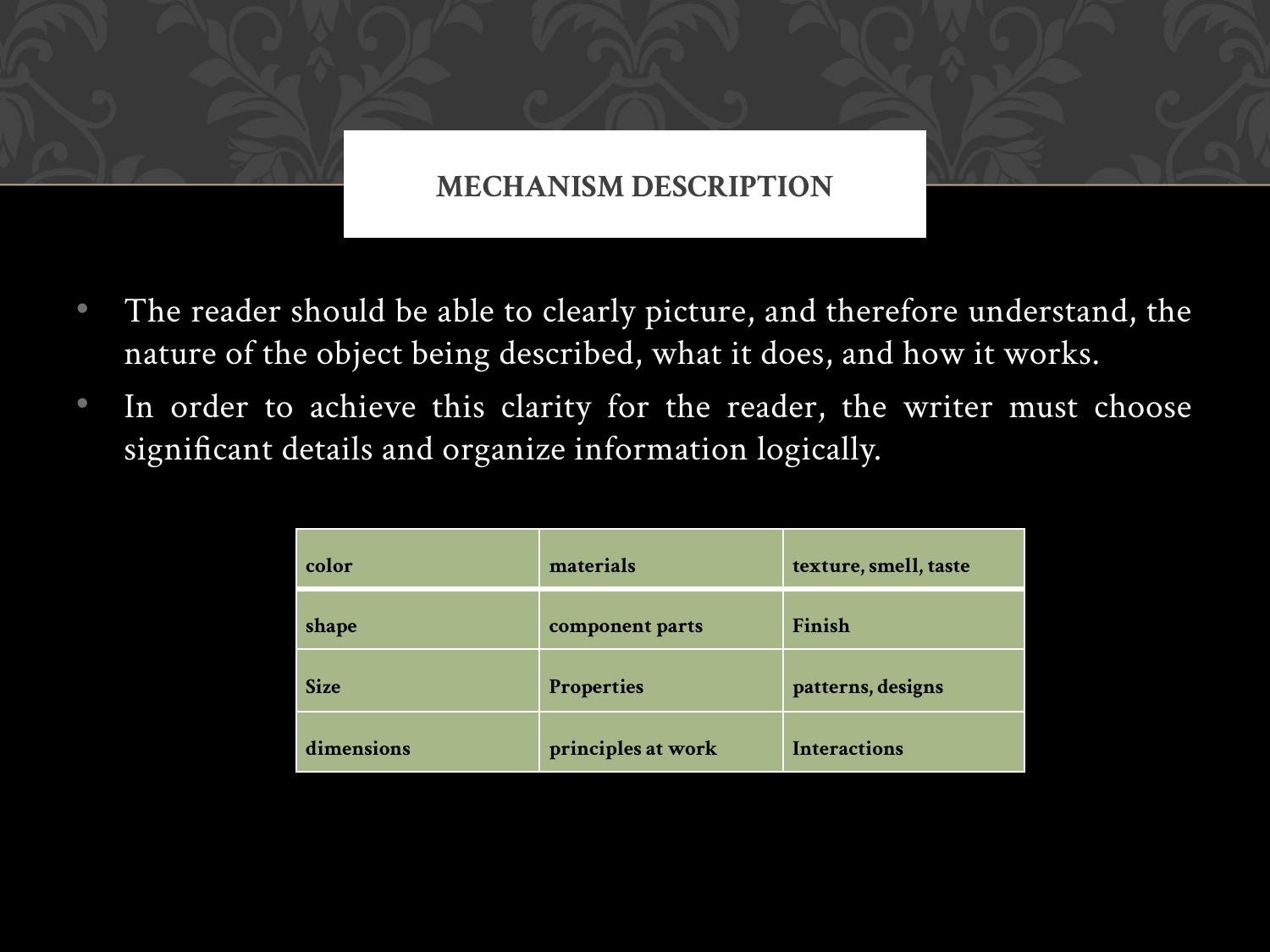

# Mechanism description
The reader should be able to clearly picture, and therefore understand, the nature of the object being described, what it does, and how it works.
In order to achieve this clarity for the reader, the writer must choose significant details and organize information logically.
| color | materials | texture, smell, taste |
| --- | --- | --- |
| shape | component parts | Finish |
| Size | Properties | patterns, designs |
| dimensions | principles at work | Interactions |